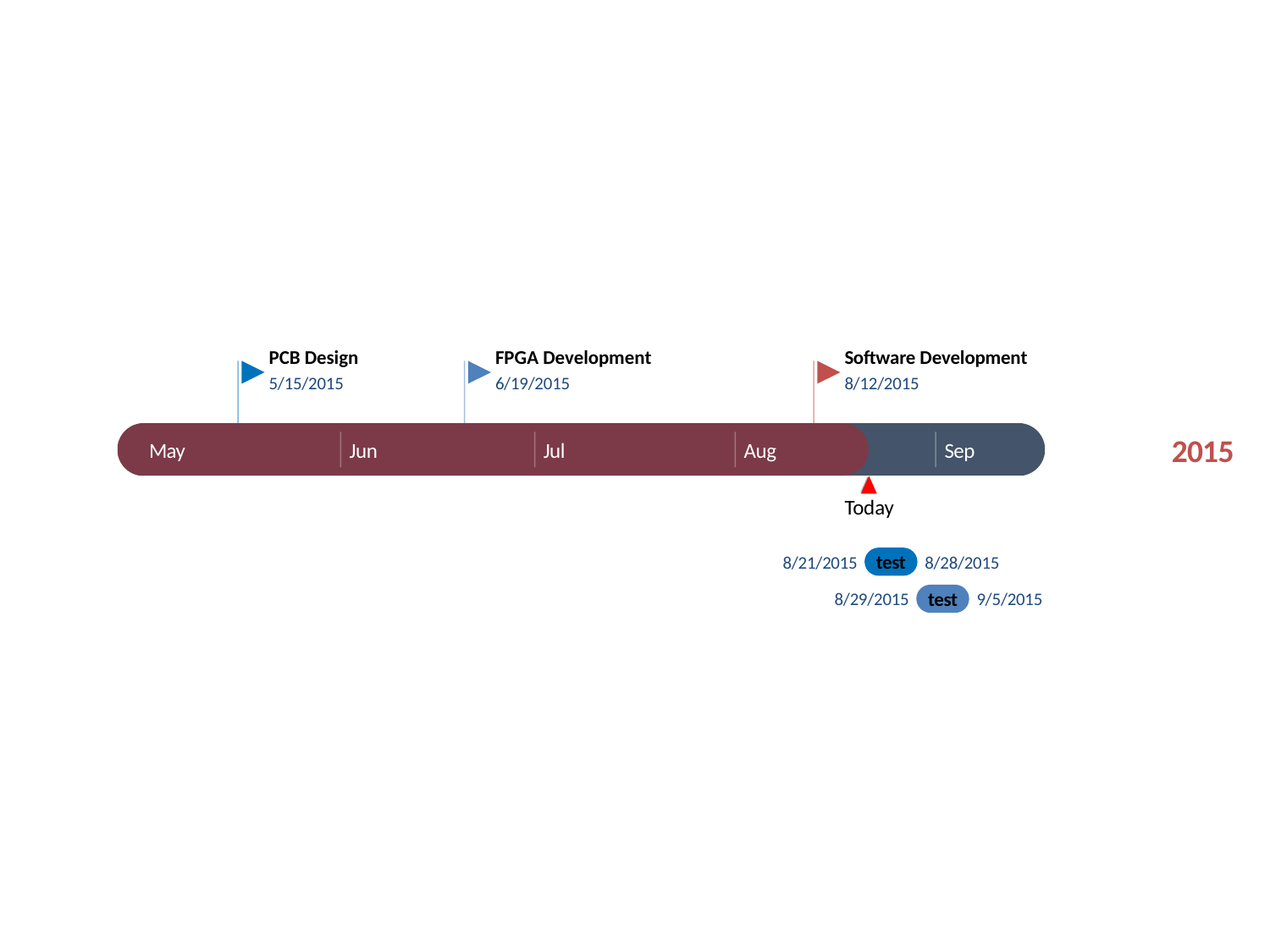

PCB Design
FPGA Development
Software Development

5/15/2015
6/19/2015
8/12/2015

2015
2015
May
Jun
Jul
Aug
Sep

Today
6 days

test
8/21/2015
8/28/2015

5 days

test
8/29/2015
9/5/2015